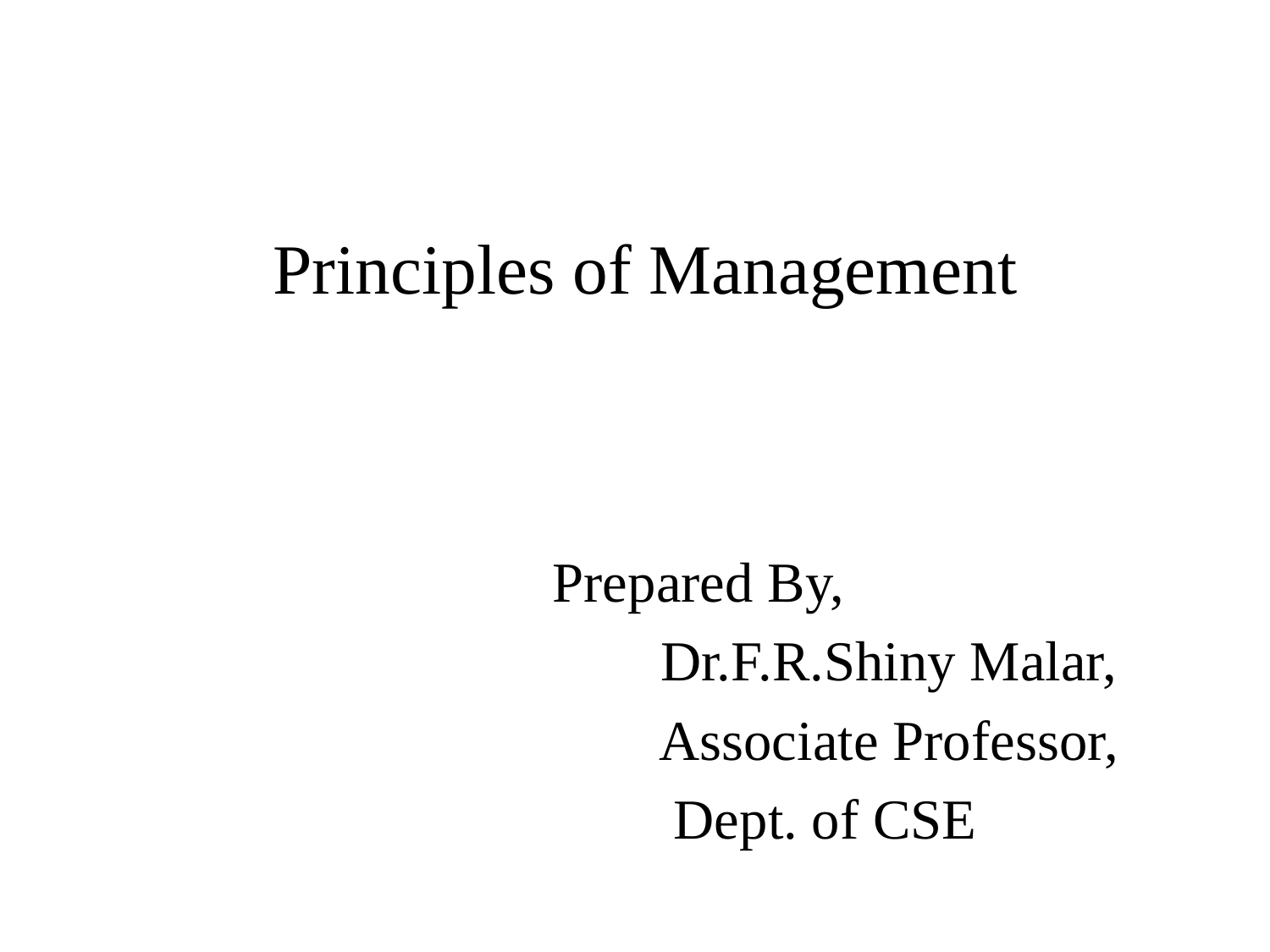

# Principles of Management
 	Prepared By,
				Dr.F.R.Shiny Malar,
				Associate Professor,
			Dept. of CSE